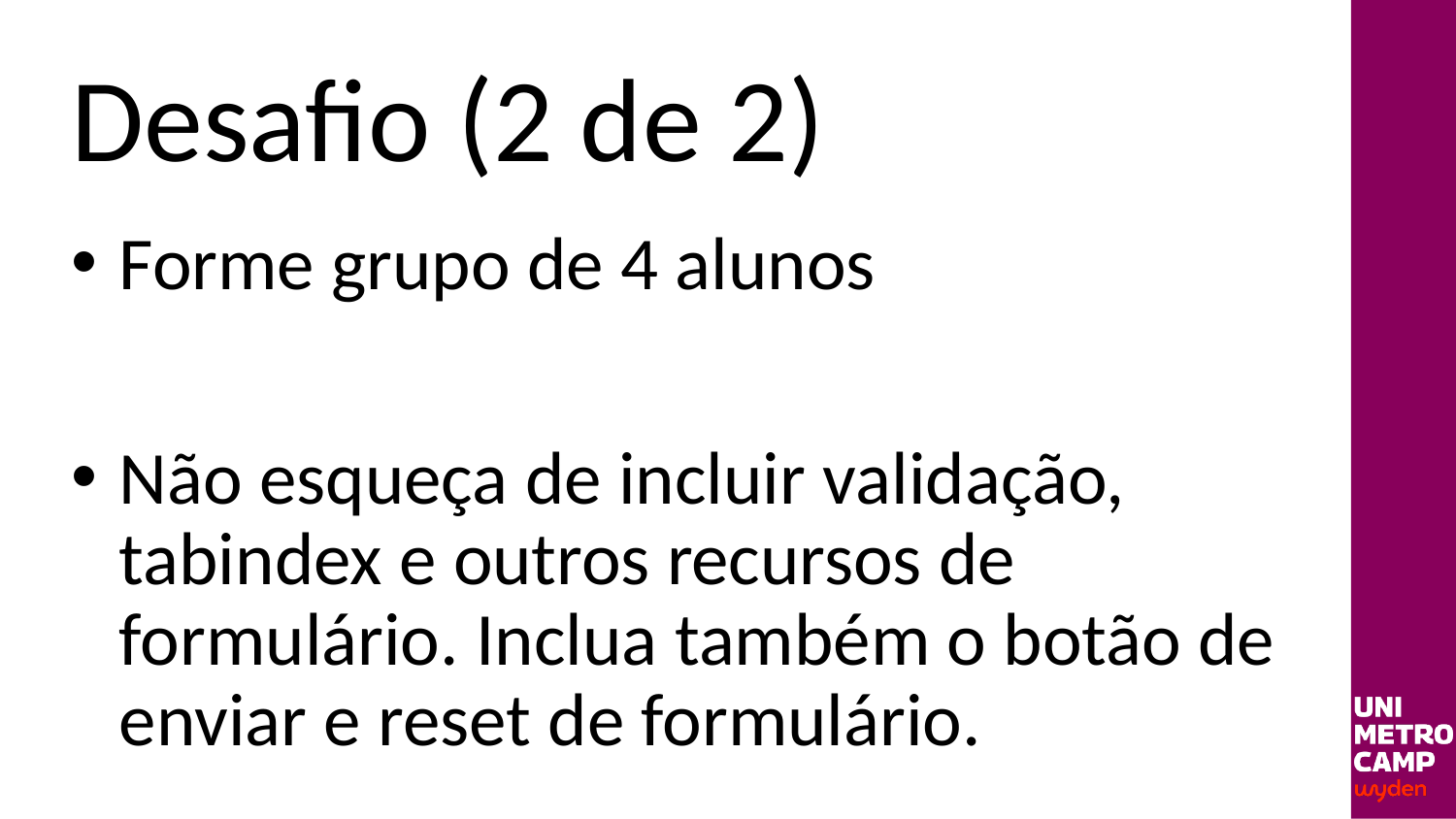

# Desafio (2 de 2)
Forme grupo de 4 alunos

Não esqueça de incluir validação, tabindex e outros recursos de formulário. Inclua também o botão de enviar e reset de formulário.